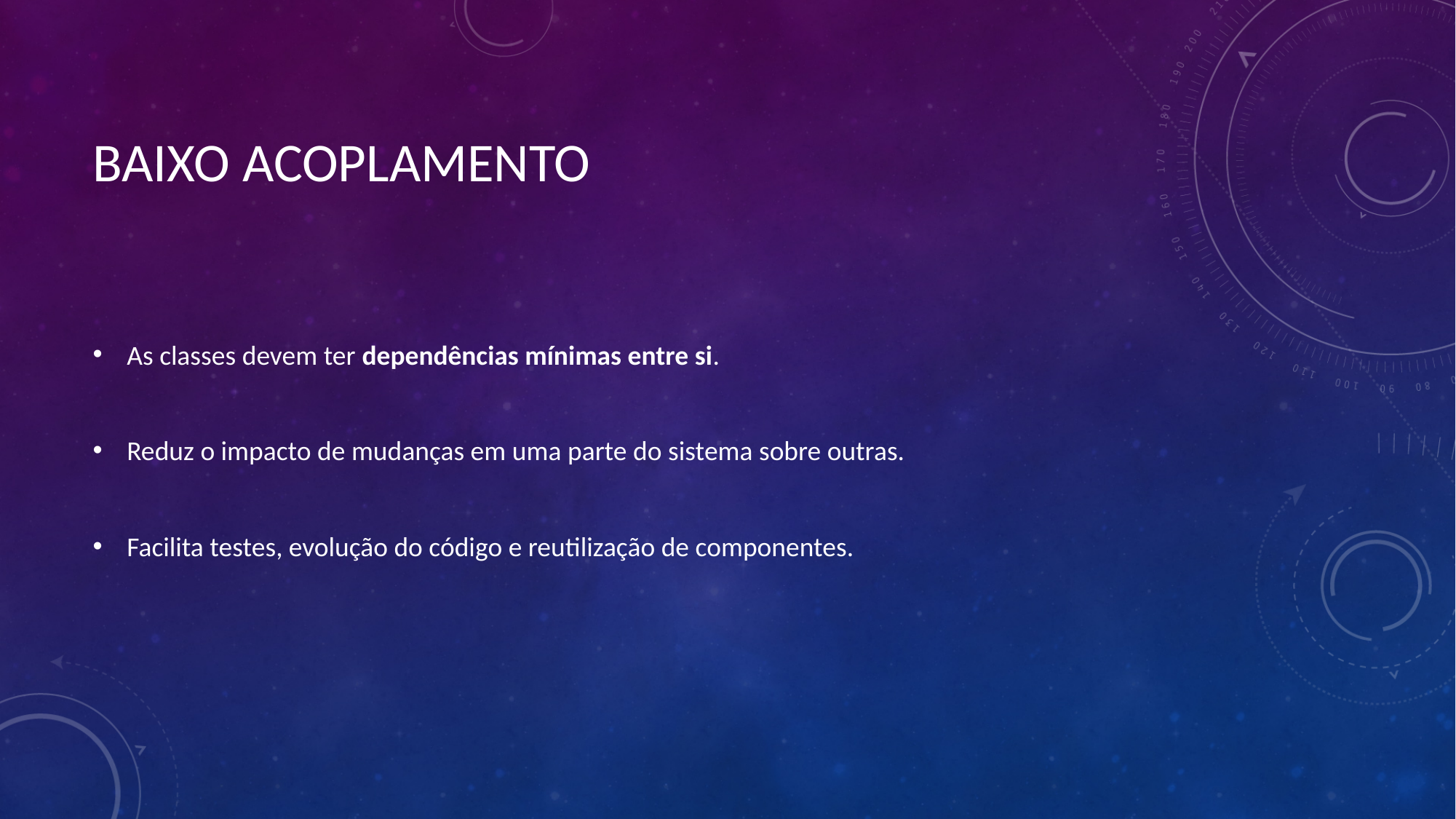

# Baixo Acoplamento
As classes devem ter dependências mínimas entre si.

Reduz o impacto de mudanças em uma parte do sistema sobre outras.

Facilita testes, evolução do código e reutilização de componentes.